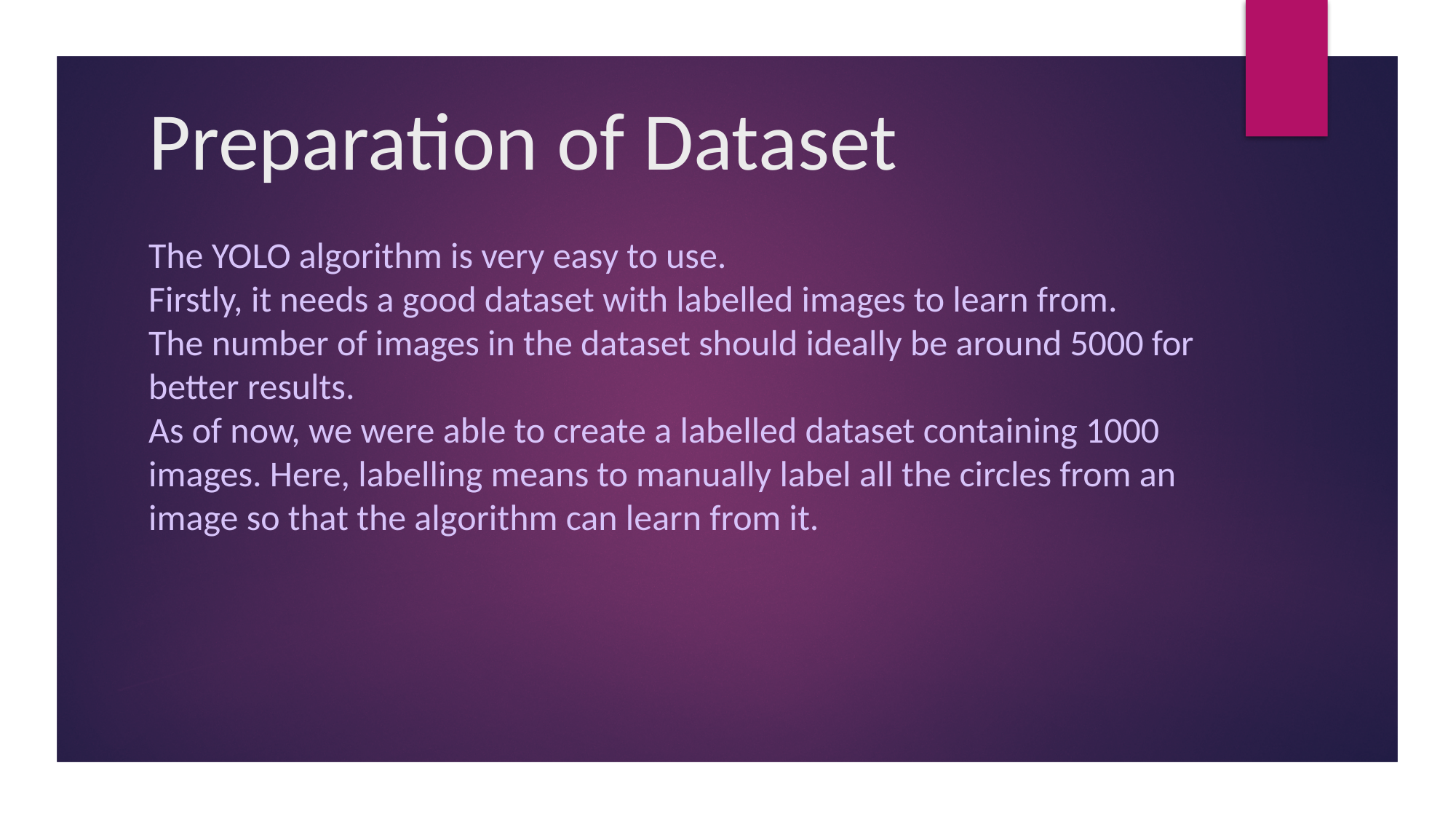

# Preparation of Dataset
The YOLO algorithm is very easy to use.
Firstly, it needs a good dataset with labelled images to learn from.
The number of images in the dataset should ideally be around 5000 for better results.
As of now, we were able to create a labelled dataset containing 1000 images. Here, labelling means to manually label all the circles from an image so that the algorithm can learn from it.